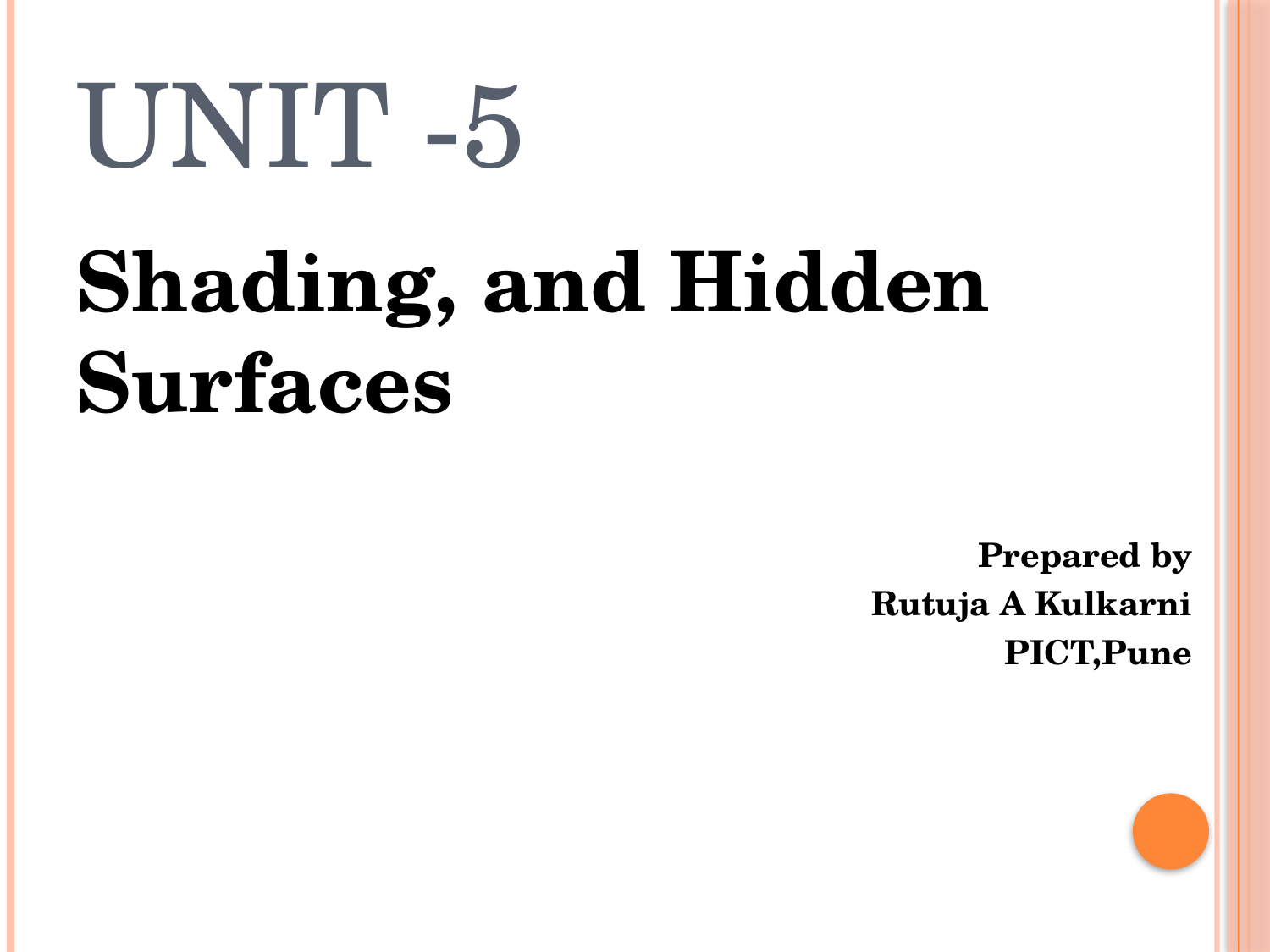

# Unit -5
Shading, and Hidden Surfaces

Prepared by
					Rutuja A Kulkarni
					PICT,Pune